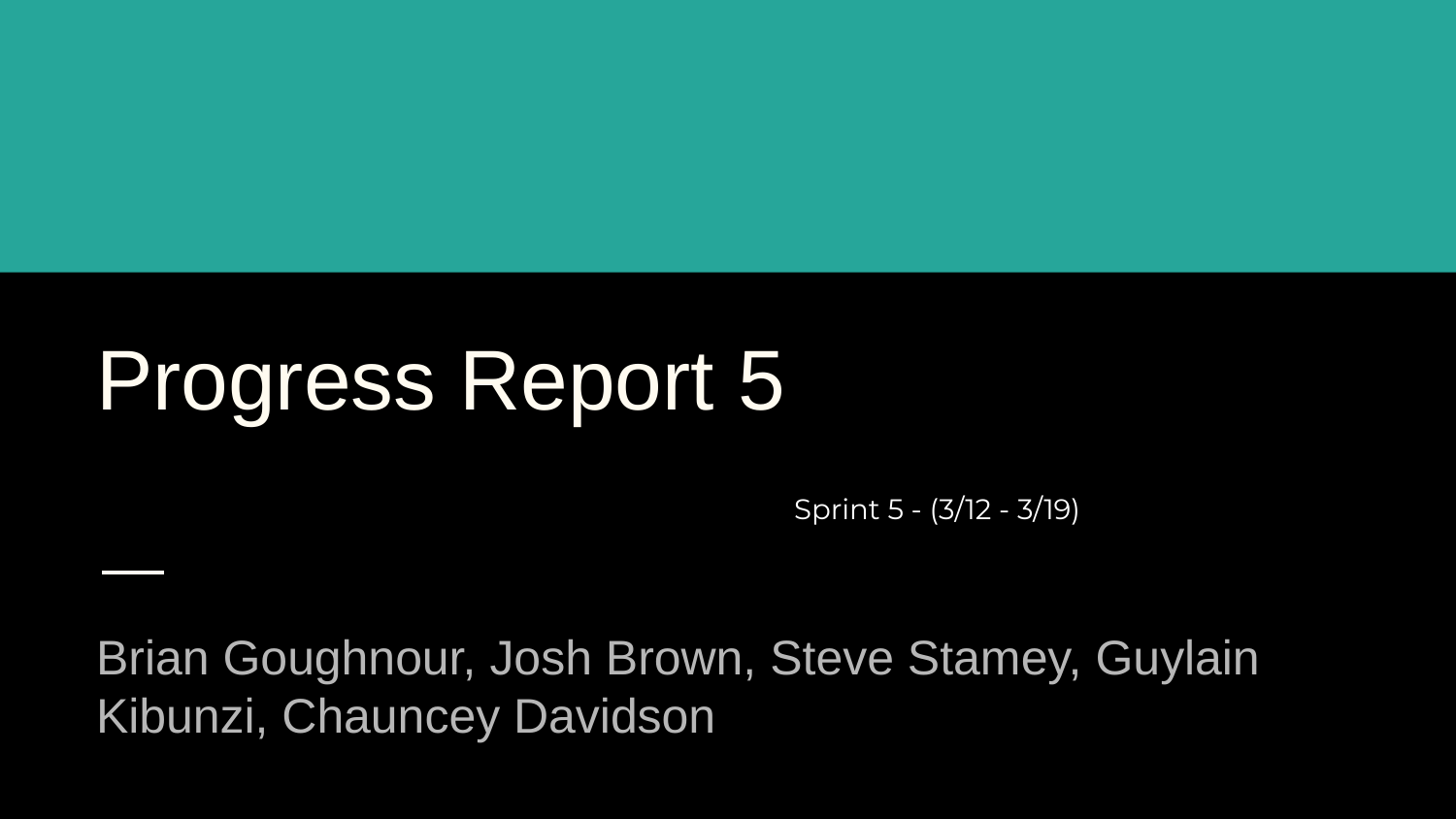

# Progress Report 5

Sprint 5 - (3/12 - 3/19)

Brian Goughnour, Josh Brown, Steve Stamey, Guylain Kibunzi, Chauncey Davidson